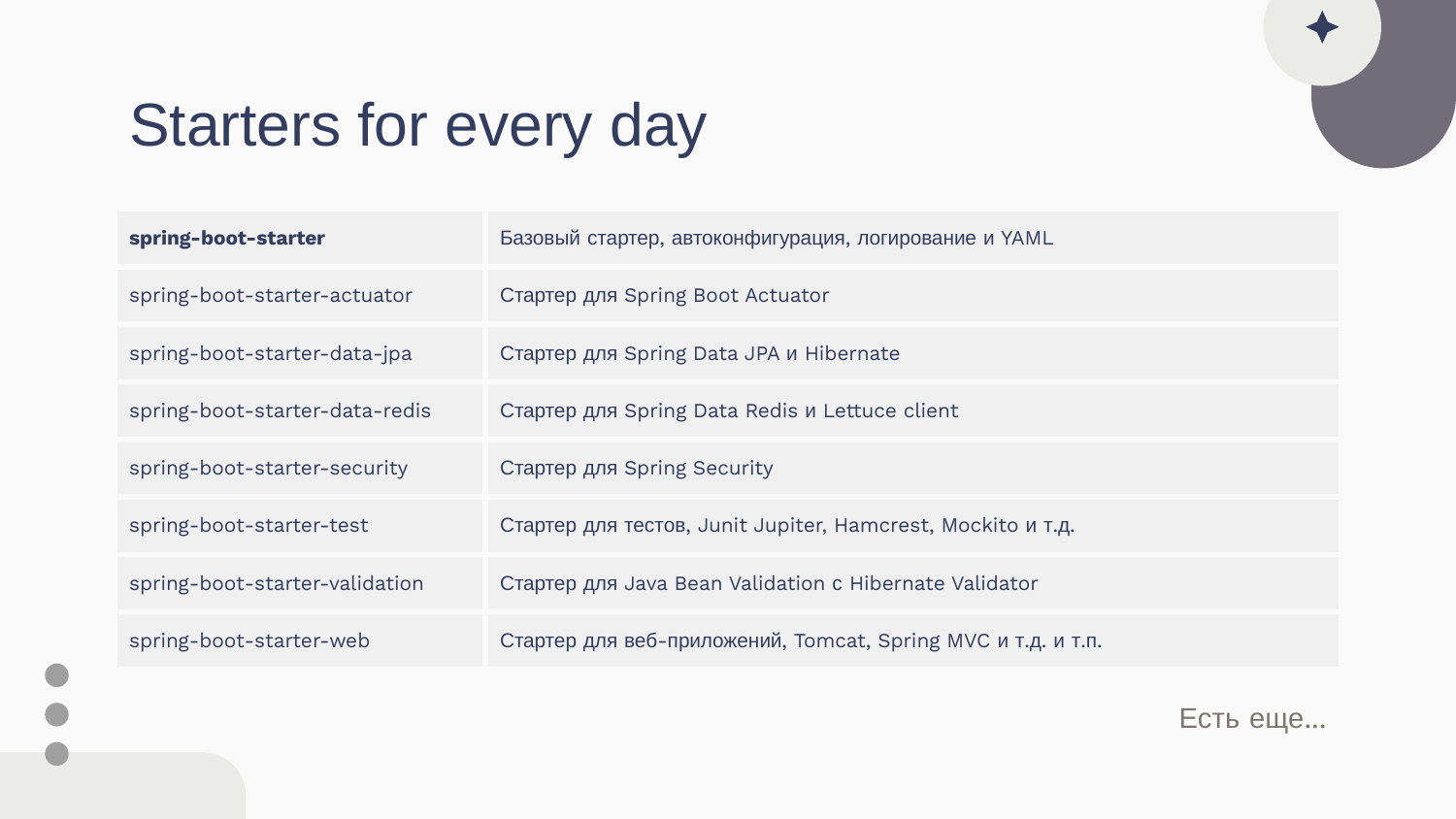

# Starters for every day
| spring-boot-starter | Базовый стартер, автоконфигурация, логирование и YAML |
| --- | --- |
| spring-boot-starter-actuator | Стартер для Spring Boot Actuator |
| spring-boot-starter-data-jpa | Стартер для Spring Data JPA и Hibernate |
| spring-boot-starter-data-redis | Стартер для Spring Data Redis и Lettuce client |
| spring-boot-starter-security | Стартер для Spring Security |
| spring-boot-starter-test | Стартер для тестов, Junit Jupiter, Hamcrest, Mockito и т.д. |
| spring-boot-starter-validation | Стартер для Java Bean Validation с Hibernate Validator |
| spring-boot-starter-web | Стартер для веб-приложений, Tomcat, Spring MVC и т.д. и т.п. |
Есть еще...